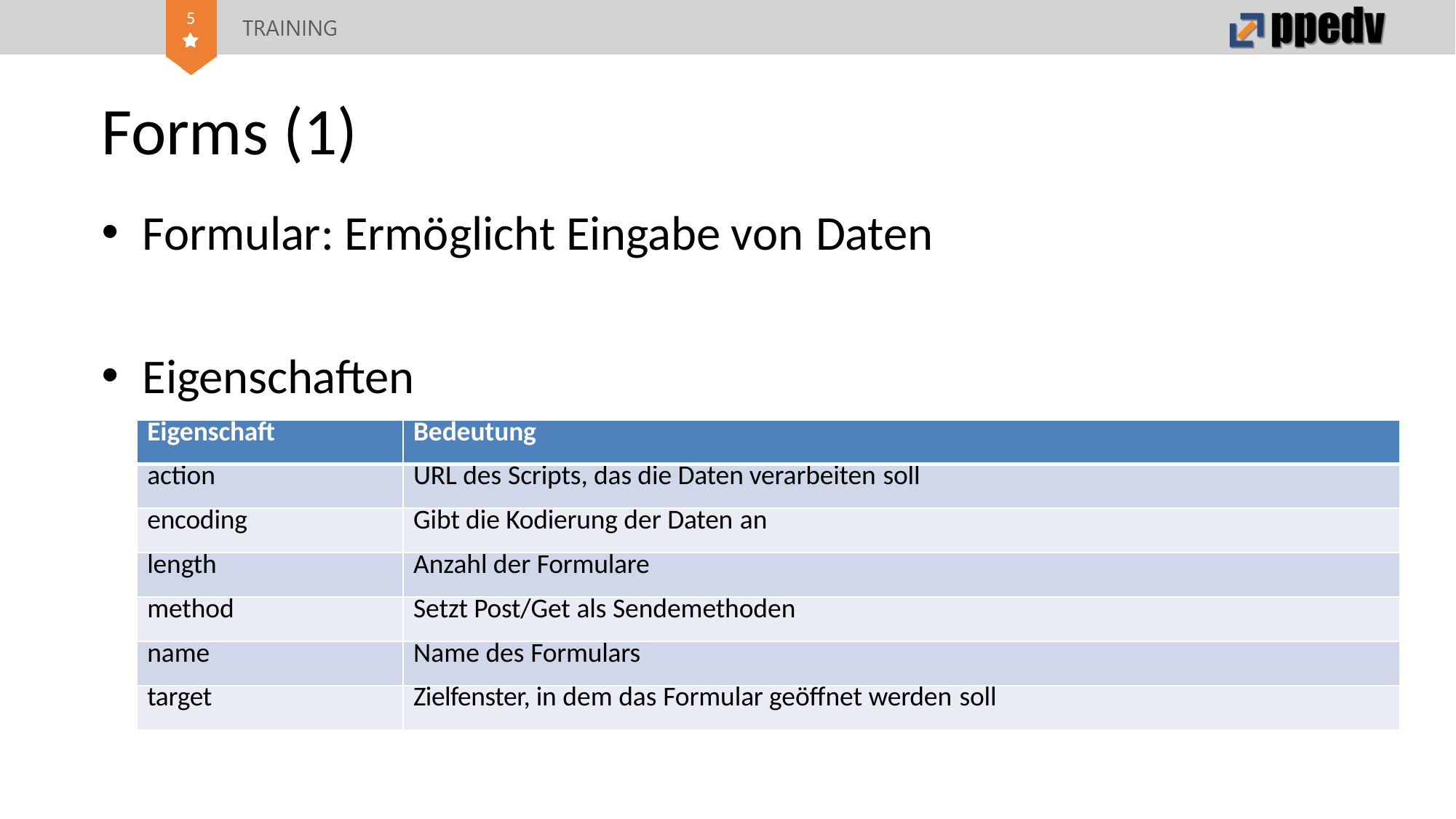

# Forms (1)
Formular: Ermöglicht Eingabe von Daten

Eigenschaften
| Eigenschaft | Bedeutung |
| --- | --- |
| action | URL des Scripts, das die Daten verarbeiten soll |
| encoding | Gibt die Kodierung der Daten an |
| length | Anzahl der Formulare |
| method | Setzt Post/Get als Sendemethoden |
| name | Name des Formulars |
| target | Zielfenster, in dem das Formular geöffnet werden soll |